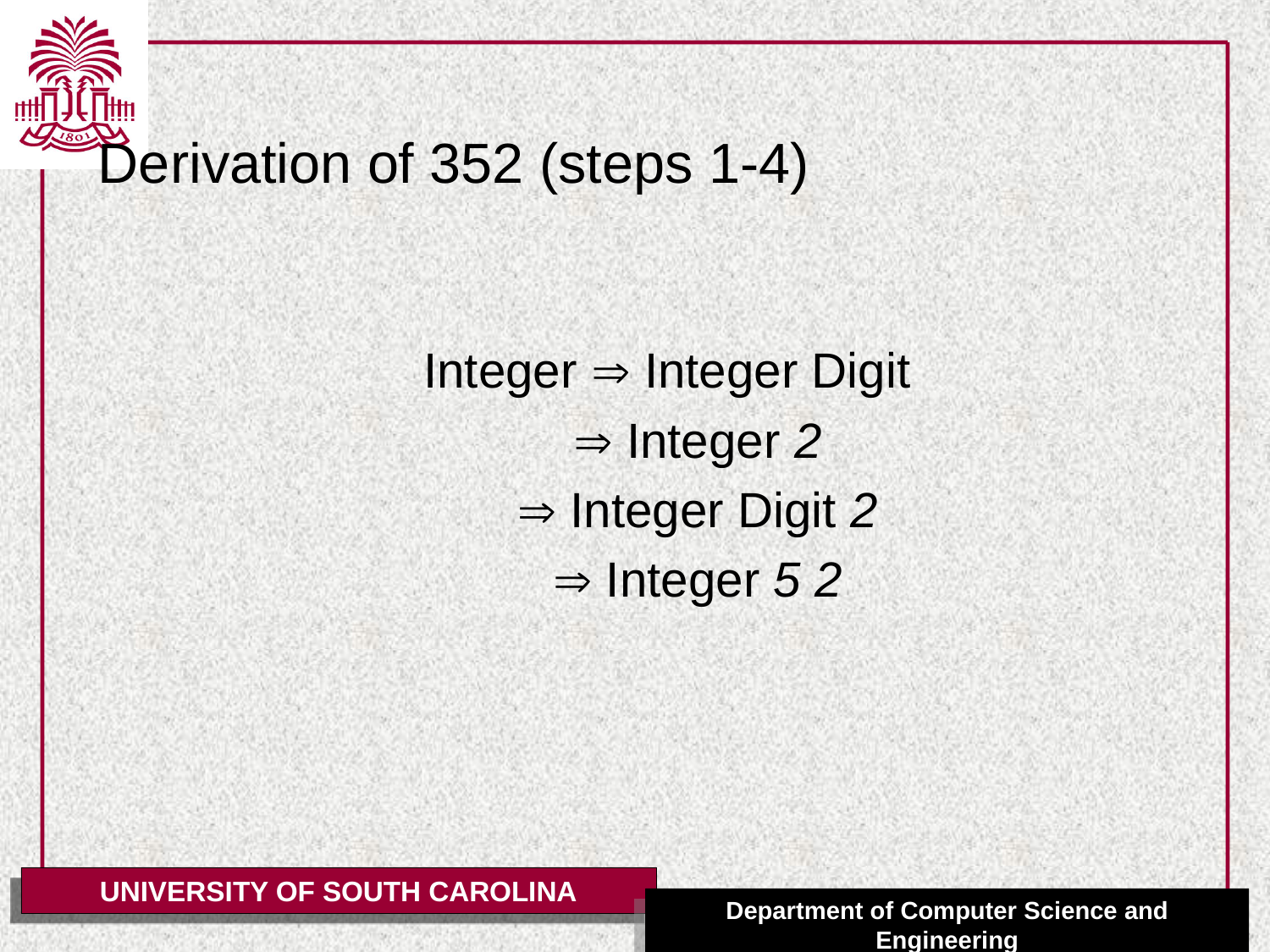

Integer ⇒ Integer Digit
	 ⇒ Integer 2
	 ⇒ Integer Digit 2
	 ⇒ Integer 5 2
# Derivation of 352 (steps 1-4)